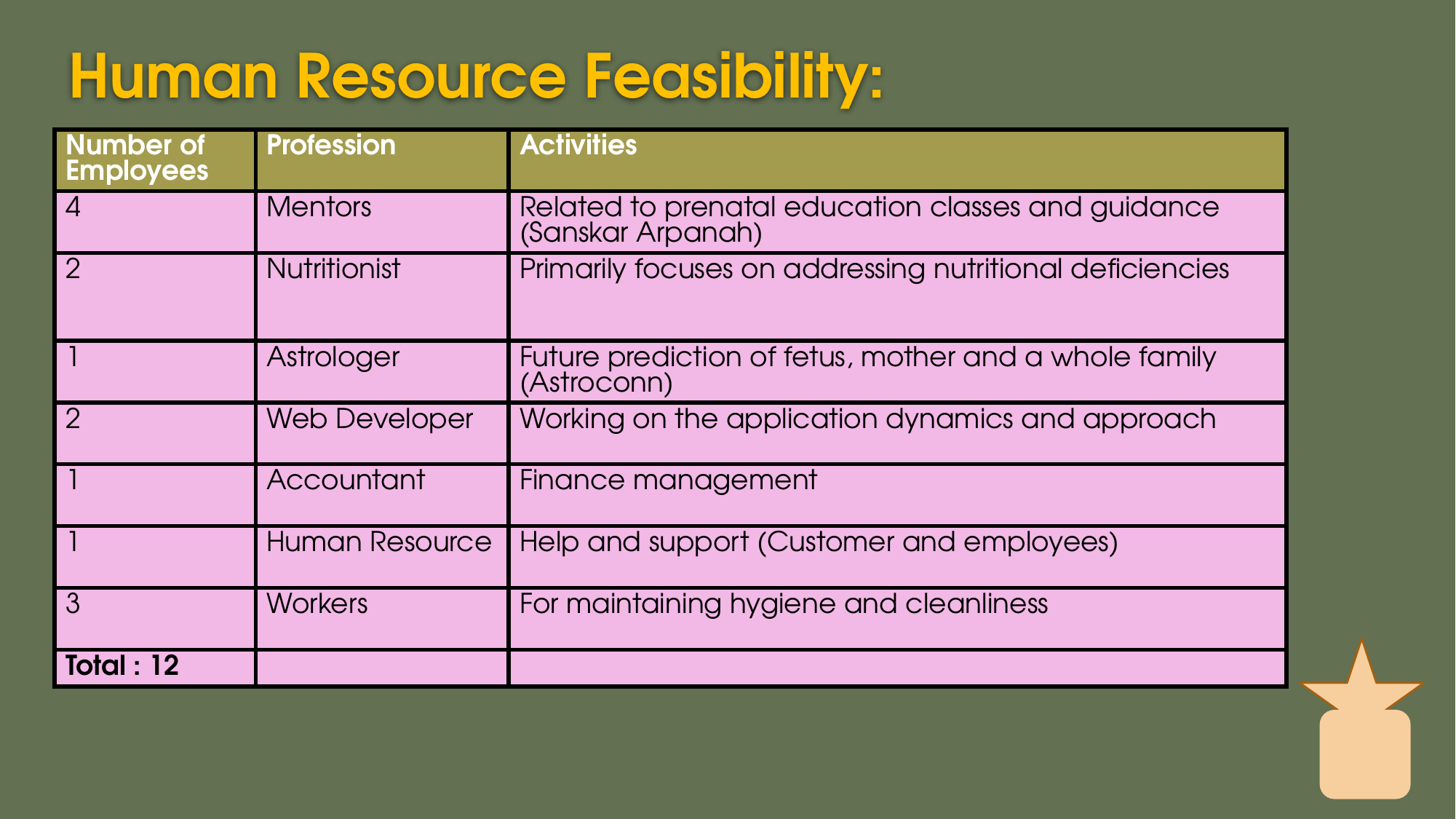

Human Resource Feasibility:
| Number of Employees | Profession | Activities |
| --- | --- | --- |
| 4 | Mentors | Related to prenatal education classes and guidance (Sanskar Arpanah) |
| 2 | Nutritionist | Primarily focuses on addressing nutritional deficiencies |
| 1 | Astrologer | Future prediction of fetus, mother and a whole family (Astroconn) |
| 2 | Web Developer | Working on the application dynamics and approach |
| 1 | Accountant | Finance management |
| 1 | Human Resource | Help and support (Customer and employees) |
| 3 | Workers | For maintaining hygiene and cleanliness |
| Total : 12 |  |  |